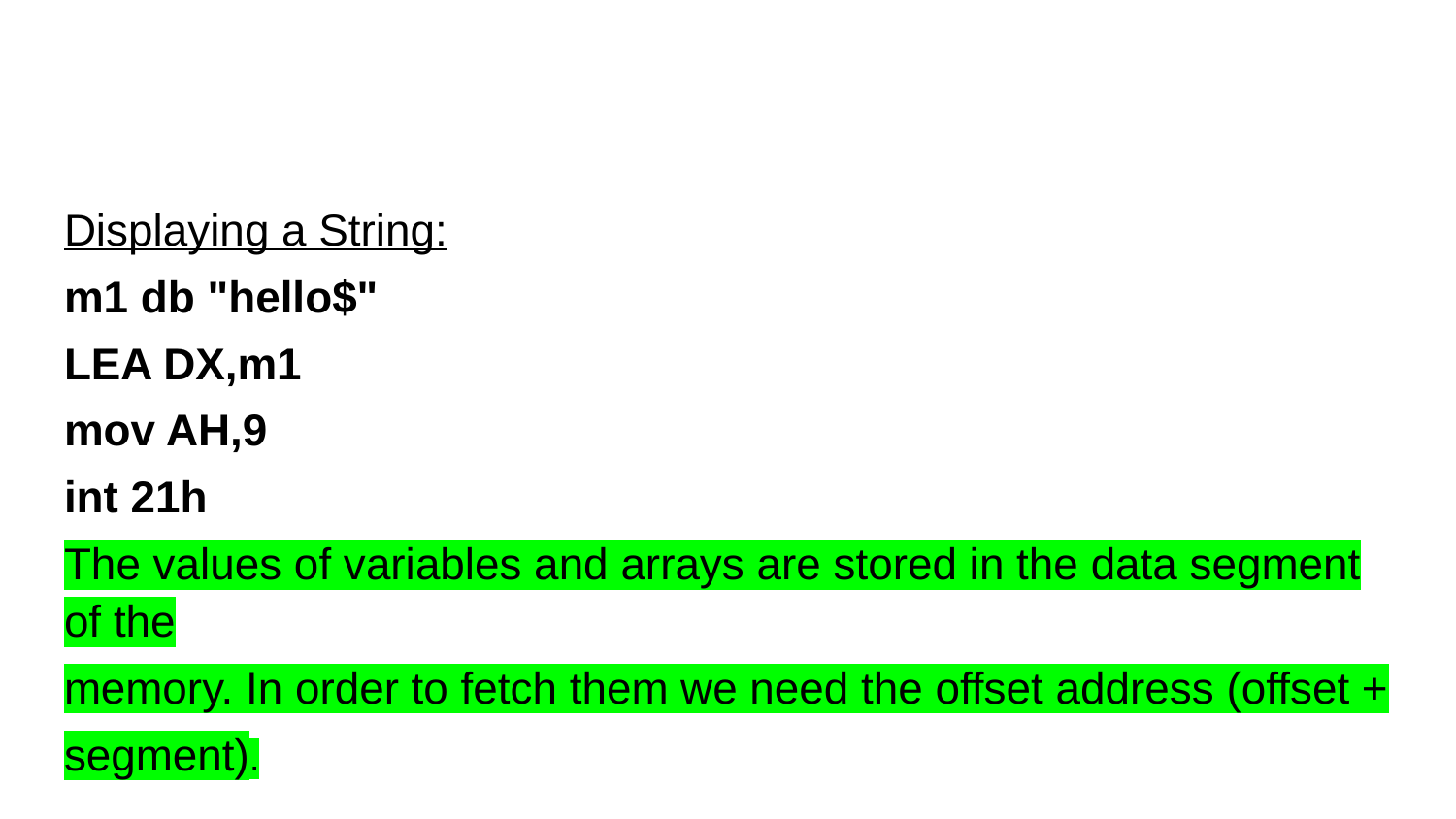

#
Displaying a String:
m1 db "hello$"
LEA DX,m1
mov AH,9
int 21h
The values of variables and arrays are stored in the data segment of the
memory. In order to fetch them we need the offset address (offset +
segment).